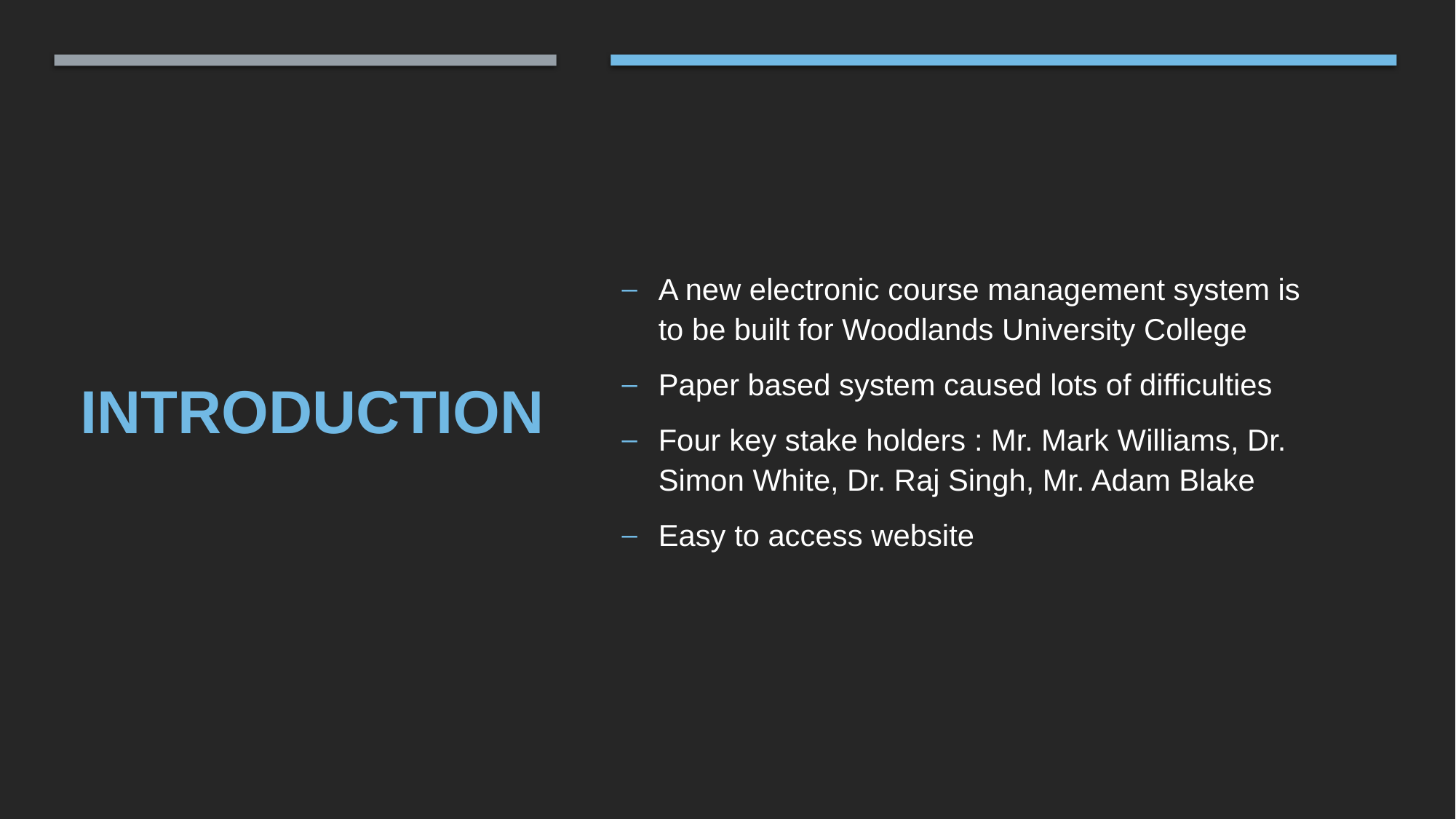

A new electronic course management system is to be built for Woodlands University College
Paper based system caused lots of difficulties
Four key stake holders : Mr. Mark Williams, Dr. Simon White, Dr. Raj Singh, Mr. Adam Blake
Easy to access website
# introduction